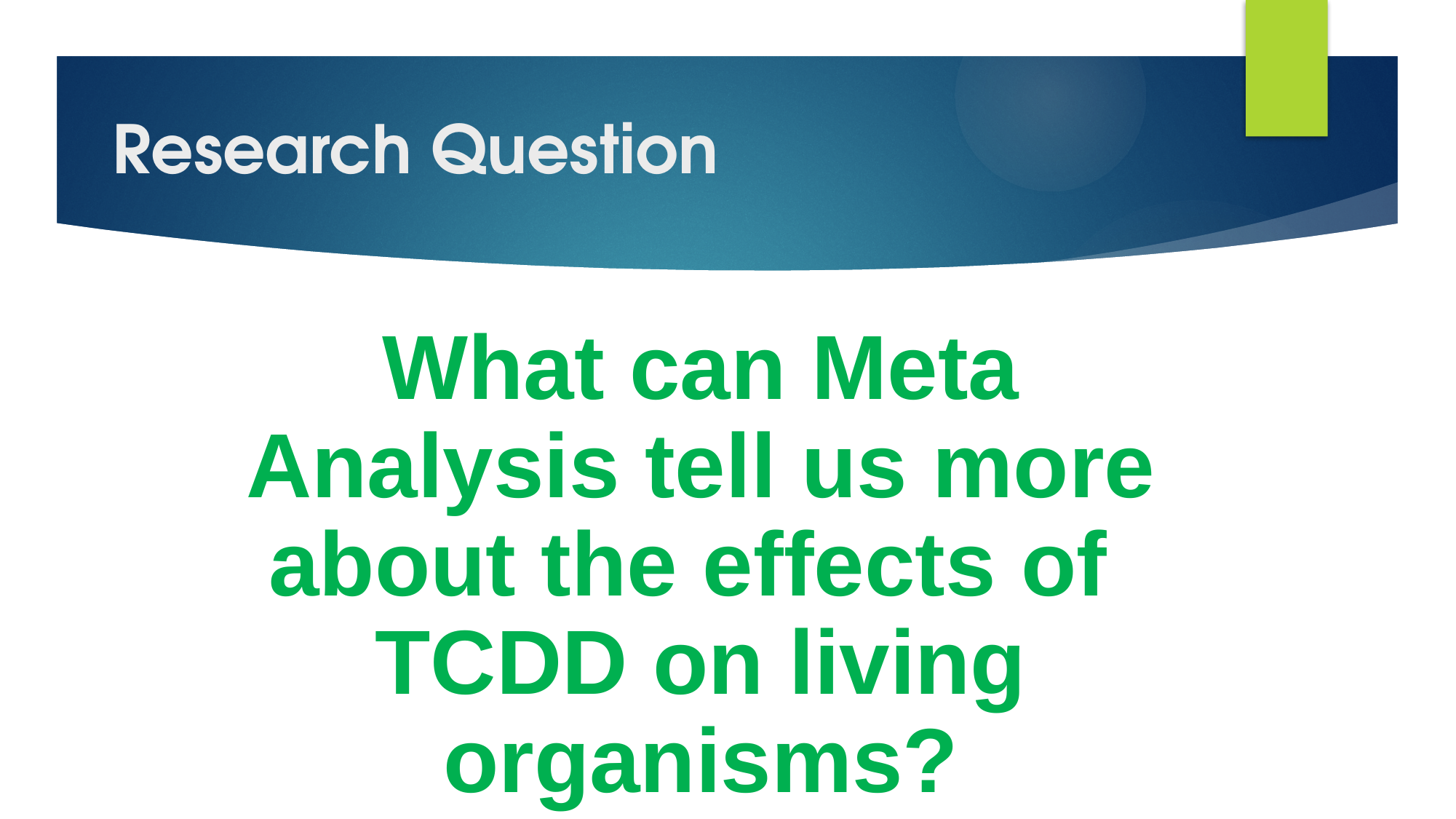

# Research Question
What can Meta Analysis tell us more about the effects of  TCDD on living organisms?